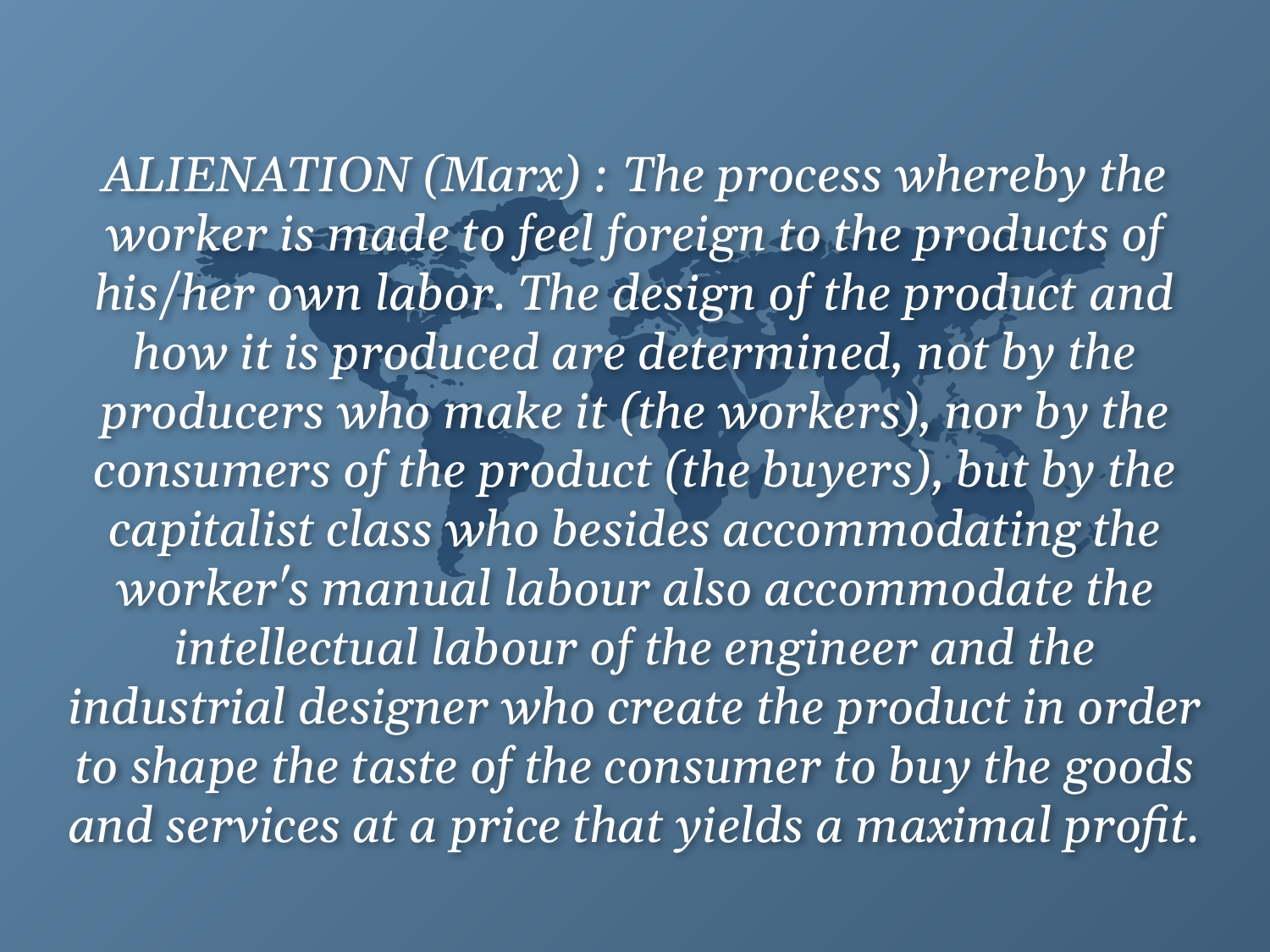

# ALIENATION (Marx) : The process whereby the worker is made to feel foreign to the products of his/her own labor. The design of the product and how it is produced are determined, not by the producers who make it (the workers), nor by the consumers of the product (the buyers), but by the capitalist class who besides accommodating the worker's manual labour also accommodate the intellectual labour of the engineer and the industrial designer who create the product in order to shape the taste of the consumer to buy the goods and services at a price that yields a maximal profit.